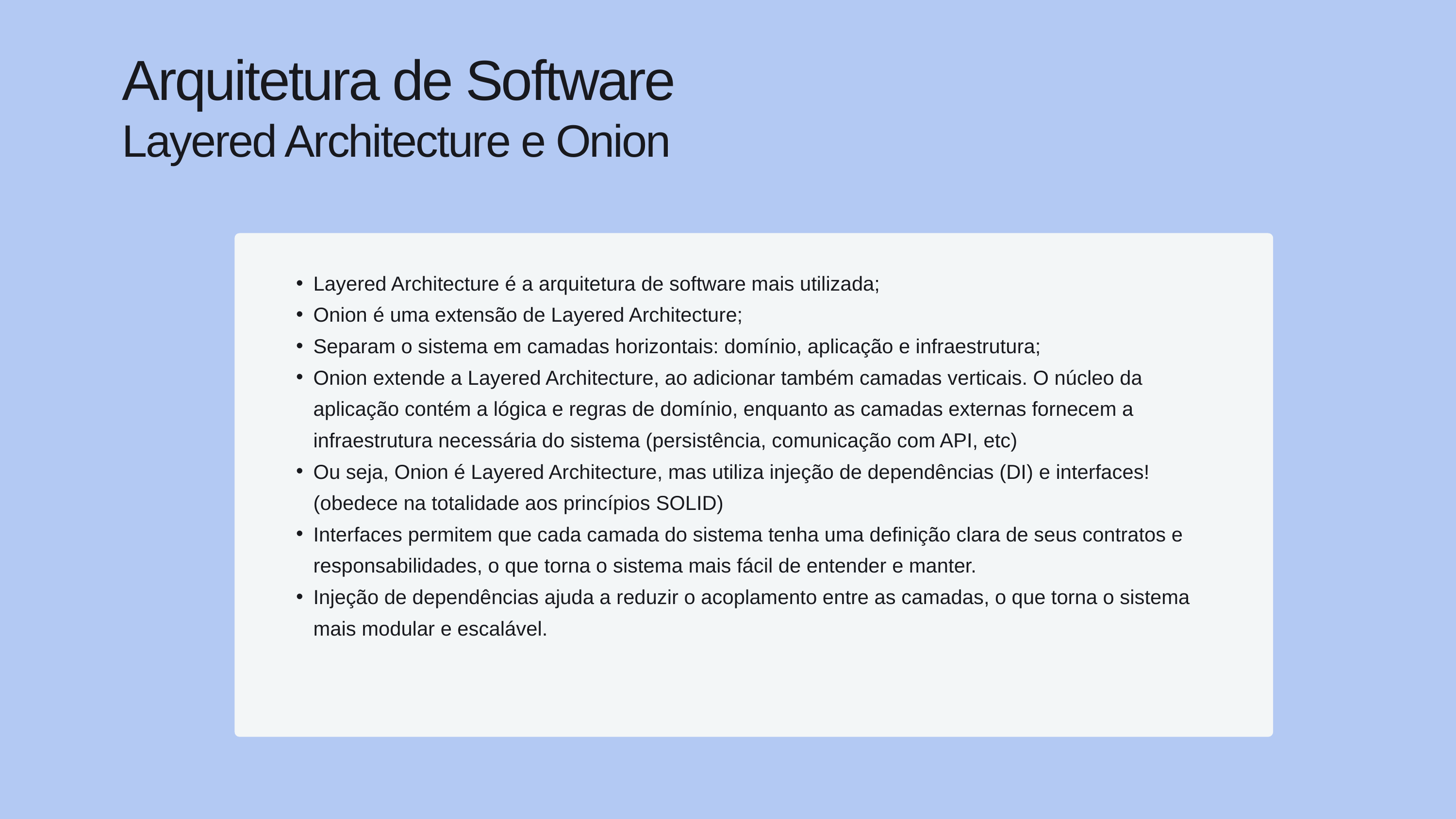

Arquitetura de Software
Layered Architecture e Onion

Layered Architecture é a arquitetura de software mais utilizada;
Onion é uma extensão de Layered Architecture;
Separam o sistema em camadas horizontais: domínio, aplicação e infraestrutura;
Onion extende a Layered Architecture, ao adicionar também camadas verticais. O núcleo da aplicação contém a lógica e regras de domínio, enquanto as camadas externas fornecem a infraestrutura necessária do sistema (persistência, comunicação com API, etc)
Ou seja, Onion é Layered Architecture, mas utiliza injeção de dependências (DI) e interfaces! (obedece na totalidade aos princípios SOLID)
Interfaces permitem que cada camada do sistema tenha uma definição clara de seus contratos e responsabilidades, o que torna o sistema mais fácil de entender e manter.
Injeção de dependências ajuda a reduzir o acoplamento entre as camadas, o que torna o sistema mais modular e escalável.